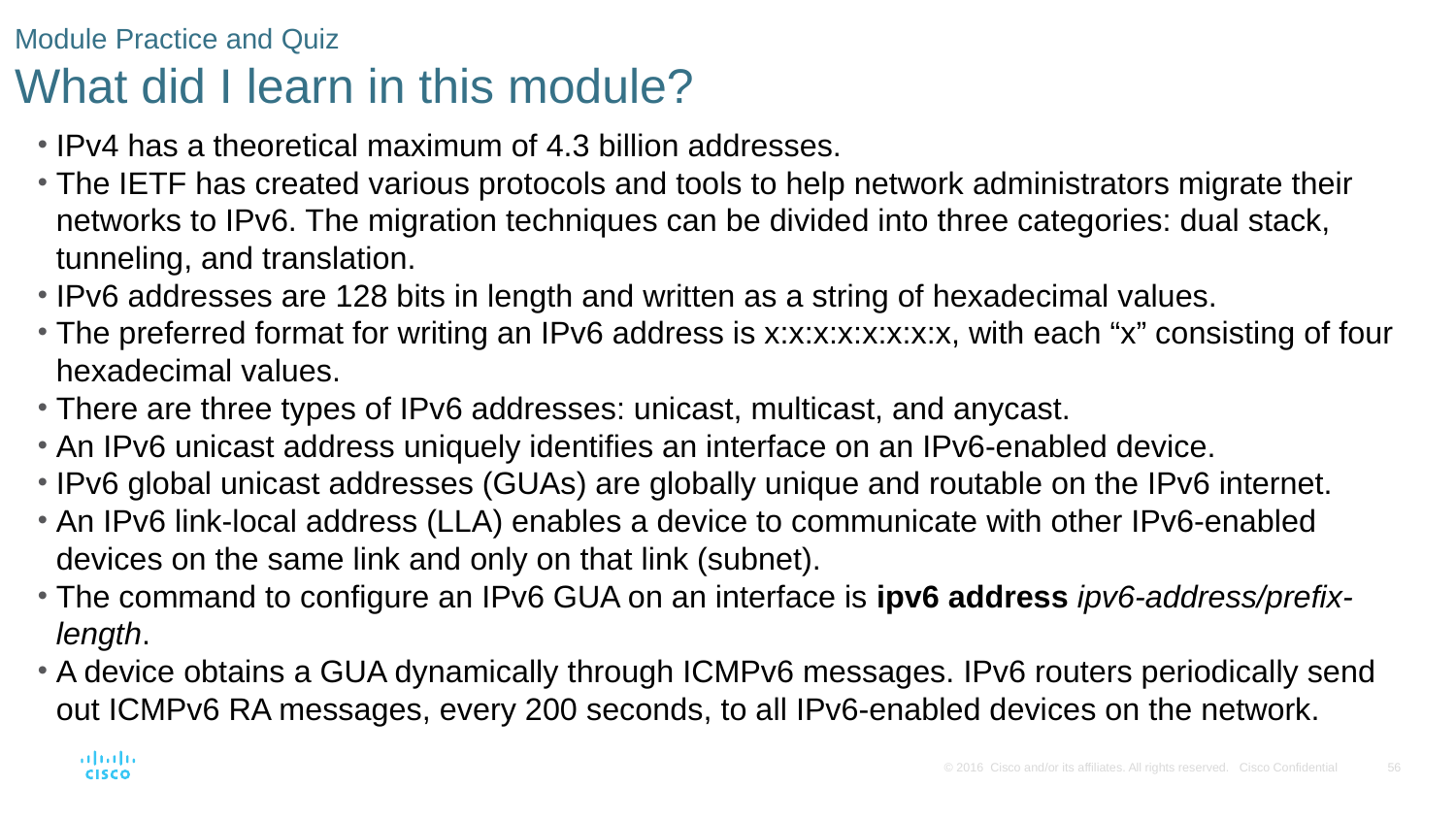

# Module Practice and Quiz What did I learn in this module?
IPv4 has a theoretical maximum of 4.3 billion addresses.
The IETF has created various protocols and tools to help network administrators migrate their networks to IPv6. The migration techniques can be divided into three categories: dual stack, tunneling, and translation.
IPv6 addresses are 128 bits in length and written as a string of hexadecimal values.
The preferred format for writing an IPv6 address is x:x:x:x:x:x:x:x, with each “x” consisting of four hexadecimal values.
There are three types of IPv6 addresses: unicast, multicast, and anycast.
An IPv6 unicast address uniquely identifies an interface on an IPv6-enabled device.
IPv6 global unicast addresses (GUAs) are globally unique and routable on the IPv6 internet.
An IPv6 link-local address (LLA) enables a device to communicate with other IPv6-enabled devices on the same link and only on that link (subnet).
The command to configure an IPv6 GUA on an interface is ipv6 address ipv6-address/prefix-length.
A device obtains a GUA dynamically through ICMPv6 messages. IPv6 routers periodically send out ICMPv6 RA messages, every 200 seconds, to all IPv6-enabled devices on the network.